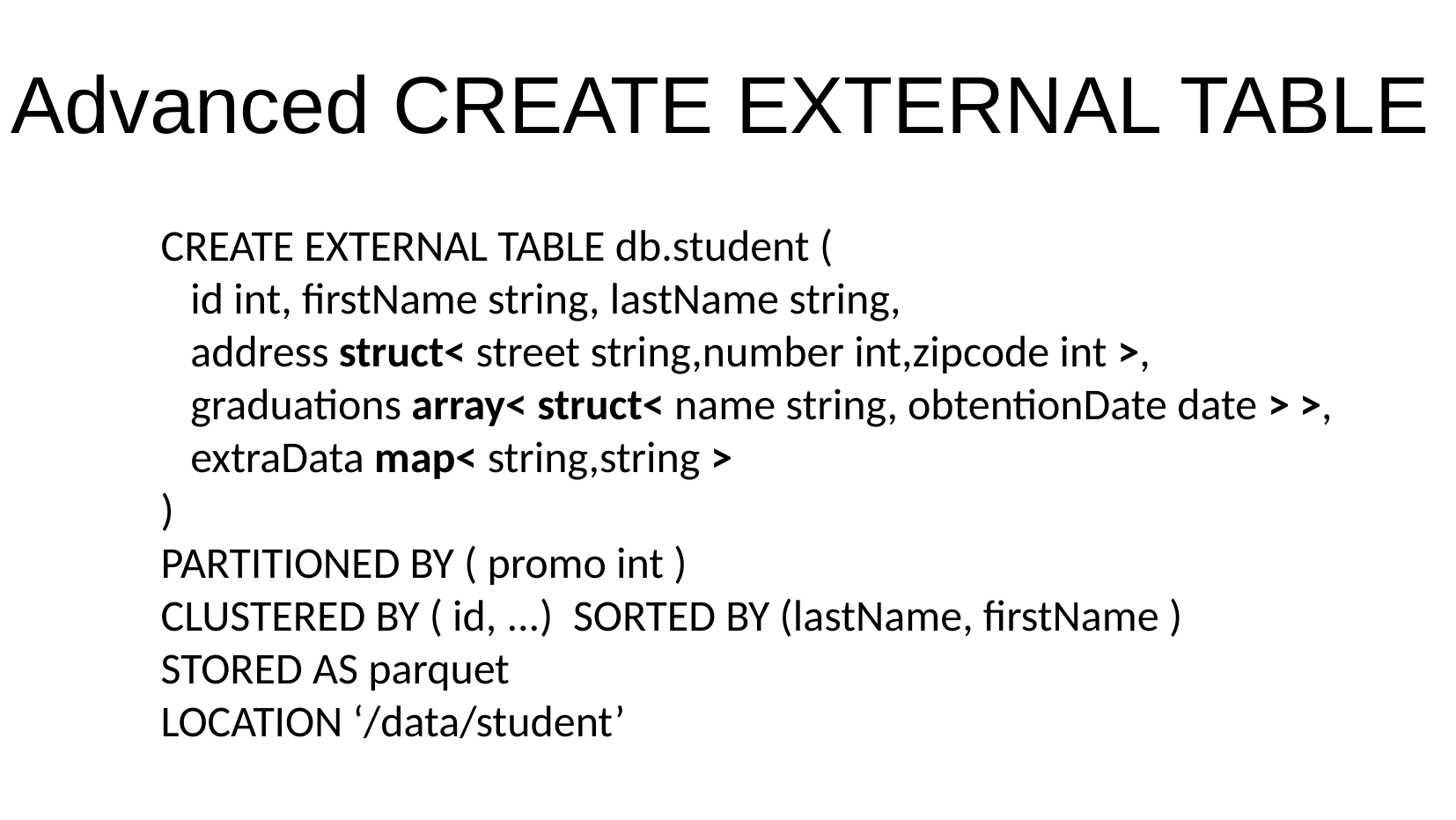

Advanced CREATE EXTERNAL TABLE
CREATE EXTERNAL TABLE db.student (
   id int, firstName string, lastName string,
   address struct< street string,number int,zipcode int >,
   graduations array< struct< name string, obtentionDate date > >,
   extraData map< string,string >
)
PARTITIONED BY ( promo int )
CLUSTERED BY ( id, ...)  SORTED BY (lastName, firstName )
STORED AS parquet
LOCATION ‘/data/student’